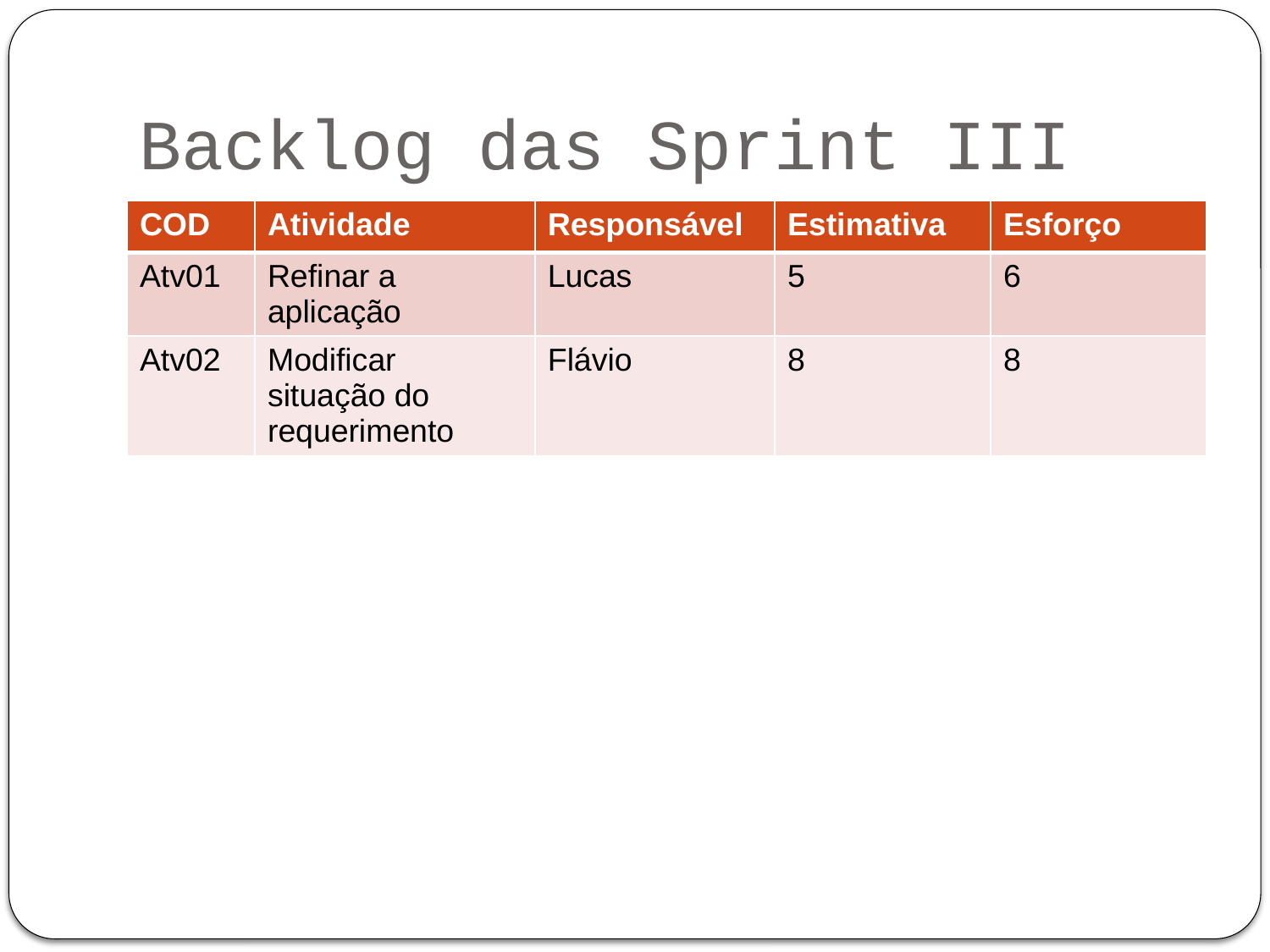

# Backlog das Sprint III
| COD | Atividade | Responsável | Estimativa | Esforço |
| --- | --- | --- | --- | --- |
| Atv01 | Refinar a aplicação | Lucas | 5 | 6 |
| Atv02 | Modificar situação do requerimento | Flávio | 8 | 8 |